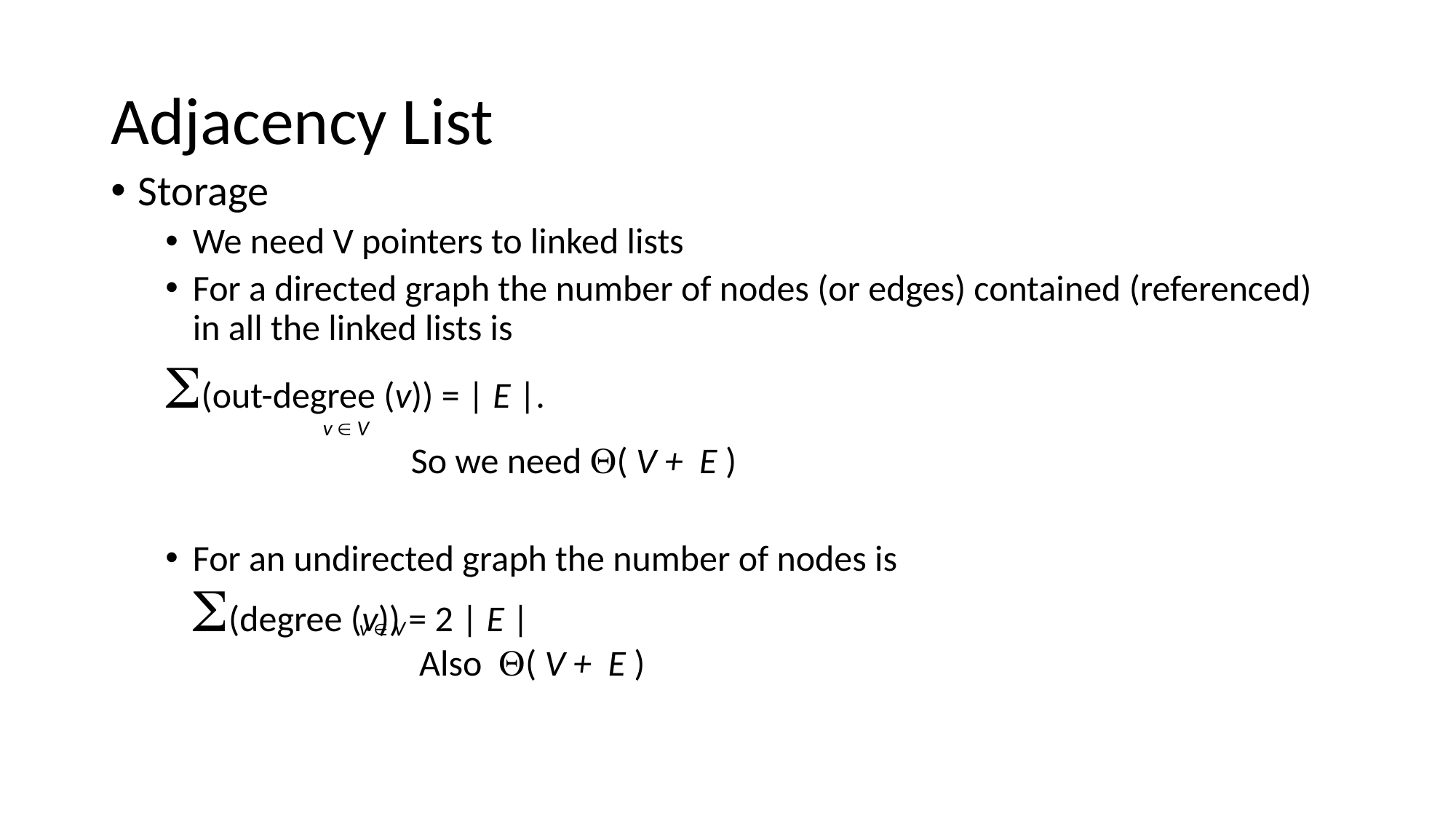

# Adjacency List
Storage
We need V pointers to linked lists
For a directed graph the number of nodes (or edges) contained (referenced) in all the linked lists is
Σ(out-degree (v)) = | E |.
			So we need Θ( V +  E )

For an undirected graph the number of nodes is
Σ(degree (v)) = 2 | E |
		 Also  Θ( V +  E )
v ∈ V
v ∈ V